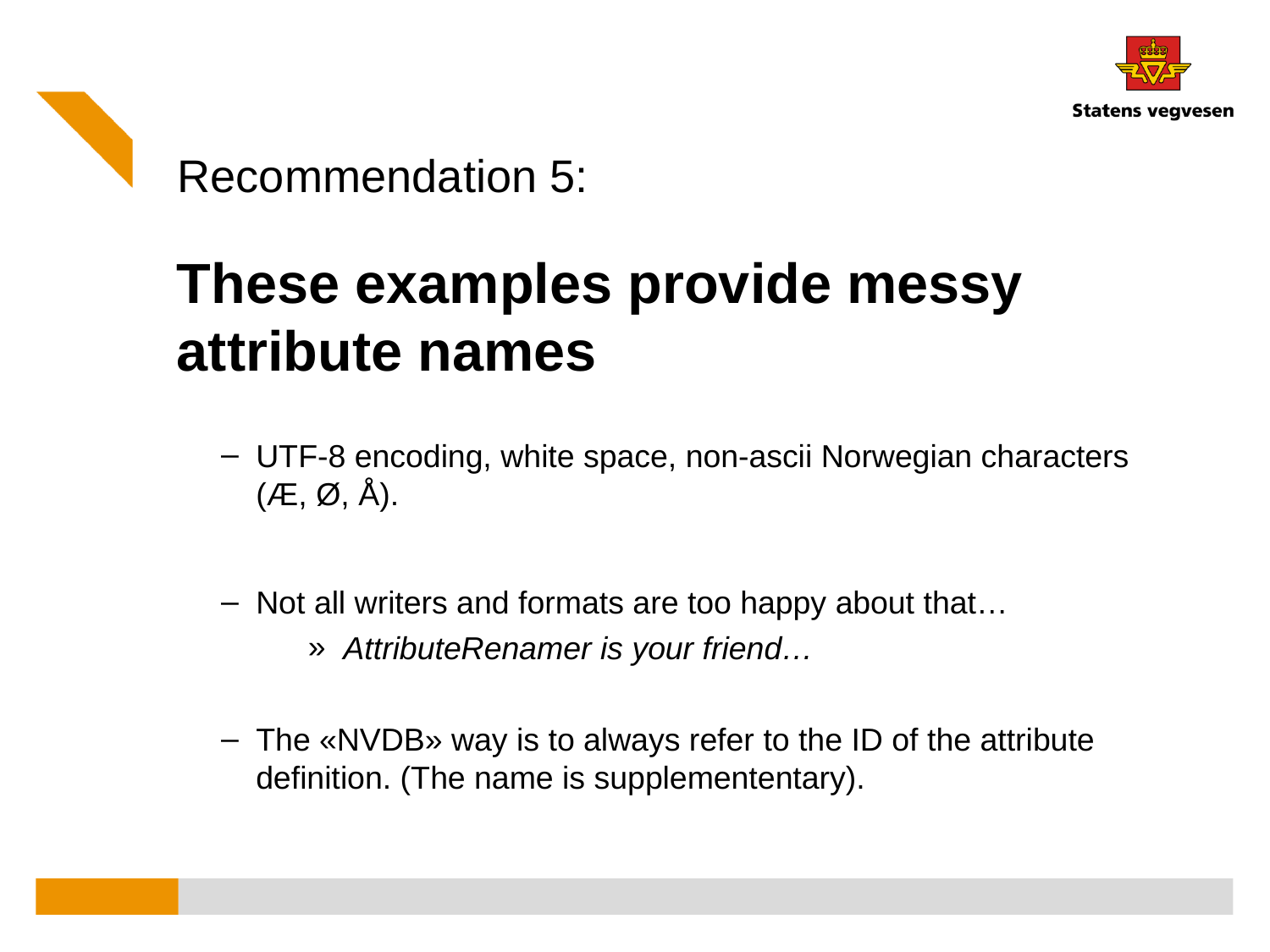

# Recommendation 5:
These examples provide messy attribute names

UTF-8 encoding, white space, non-ascii Norwegian characters (Æ, Ø, Å).

Not all writers and formats are too happy about that…
AttributeRenamer is your friend…

The «NVDB» way is to always refer to the ID of the attribute definition. (The name is supplemententary).